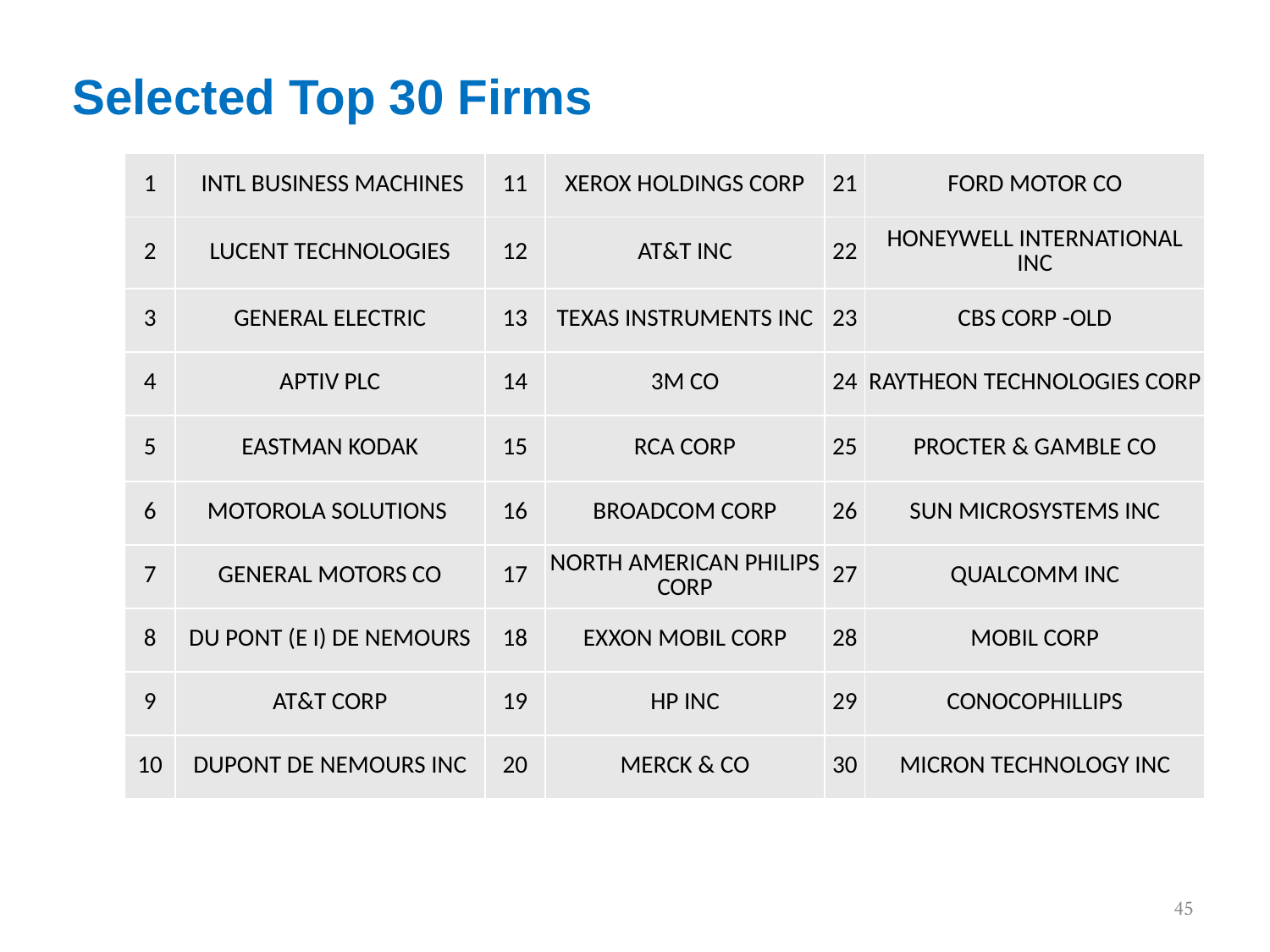

# Selected Top 30 Firms
| 1 | INTL BUSINESS MACHINES | 11 | XEROX HOLDINGS CORP | 21 | FORD MOTOR CO |
| --- | --- | --- | --- | --- | --- |
| 2 | LUCENT TECHNOLOGIES | 12 | AT&T INC | 22 | HONEYWELL INTERNATIONAL INC |
| 3 | GENERAL ELECTRIC | 13 | TEXAS INSTRUMENTS INC | 23 | CBS CORP -OLD |
| 4 | APTIV PLC | 14 | 3M CO | 24 | RAYTHEON TECHNOLOGIES CORP |
| 5 | EASTMAN KODAK | 15 | RCA CORP | 25 | PROCTER & GAMBLE CO |
| 6 | MOTOROLA SOLUTIONS | 16 | BROADCOM CORP | 26 | SUN MICROSYSTEMS INC |
| 7 | GENERAL MOTORS CO | 17 | NORTH AMERICAN PHILIPS CORP | 27 | QUALCOMM INC |
| 8 | DU PONT (E I) DE NEMOURS | 18 | EXXON MOBIL CORP | 28 | MOBIL CORP |
| 9 | AT&T CORP | 19 | HP INC | 29 | CONOCOPHILLIPS |
| 10 | DUPONT DE NEMOURS INC | 20 | MERCK & CO | 30 | MICRON TECHNOLOGY INC |
45